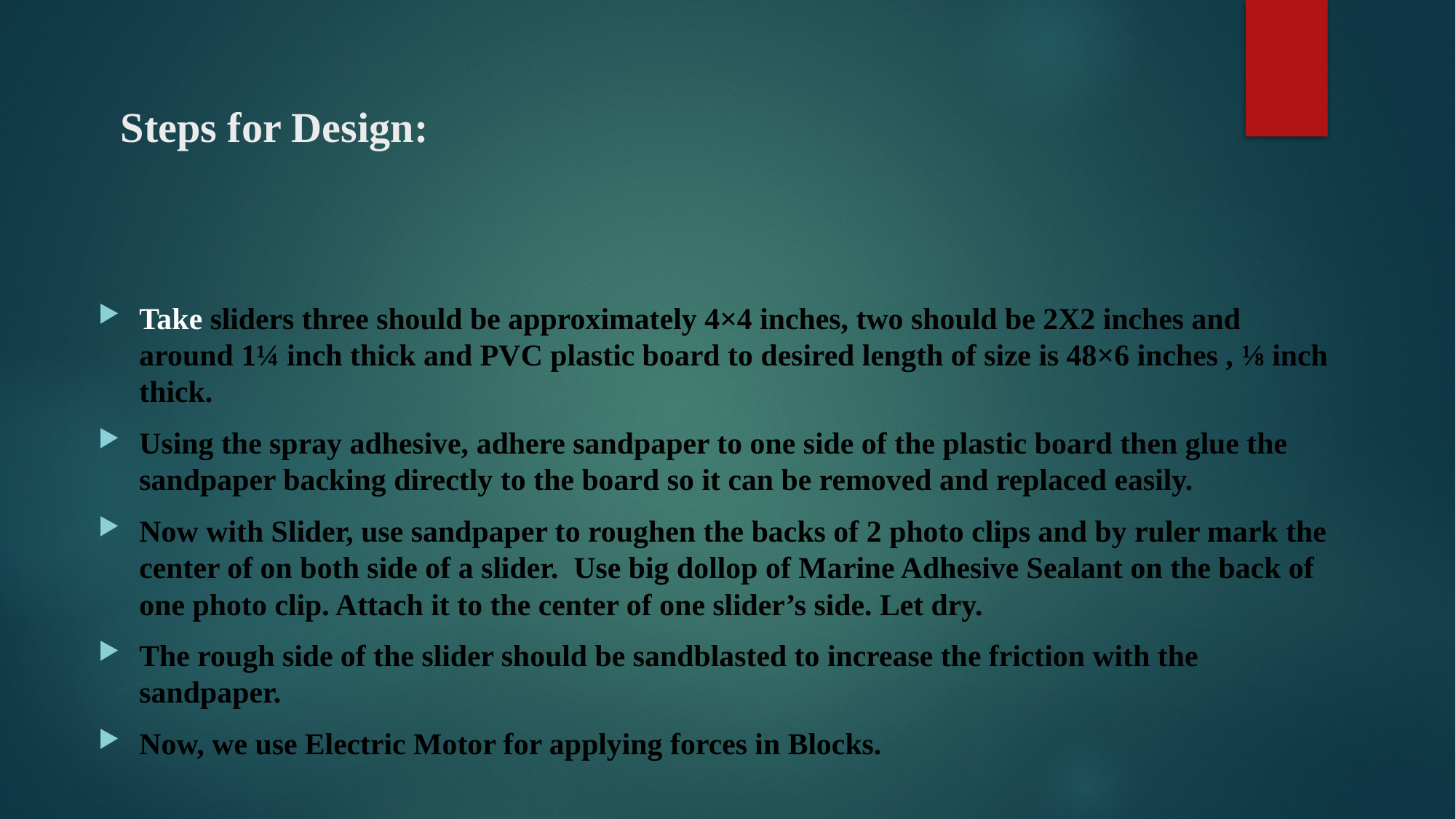

# Steps for Design:
Take sliders three should be approximately 4×4 inches, two should be 2X2 inches and around 1¼ inch thick and PVC plastic board to desired length of size is 48×6 inches , ⅛ inch thick.
Using the spray adhesive, adhere sandpaper to one side of the plastic board then glue the sandpaper backing directly to the board so it can be removed and replaced easily.
Now with Slider, use sandpaper to roughen the backs of 2 photo clips and by ruler mark the center of on both side of a slider.  Use big dollop of Marine Adhesive Sealant on the back of one photo clip. Attach it to the center of one slider’s side. Let dry.
The rough side of the slider should be sandblasted to increase the friction with the sandpaper.
Now, we use Electric Motor for applying forces in Blocks.